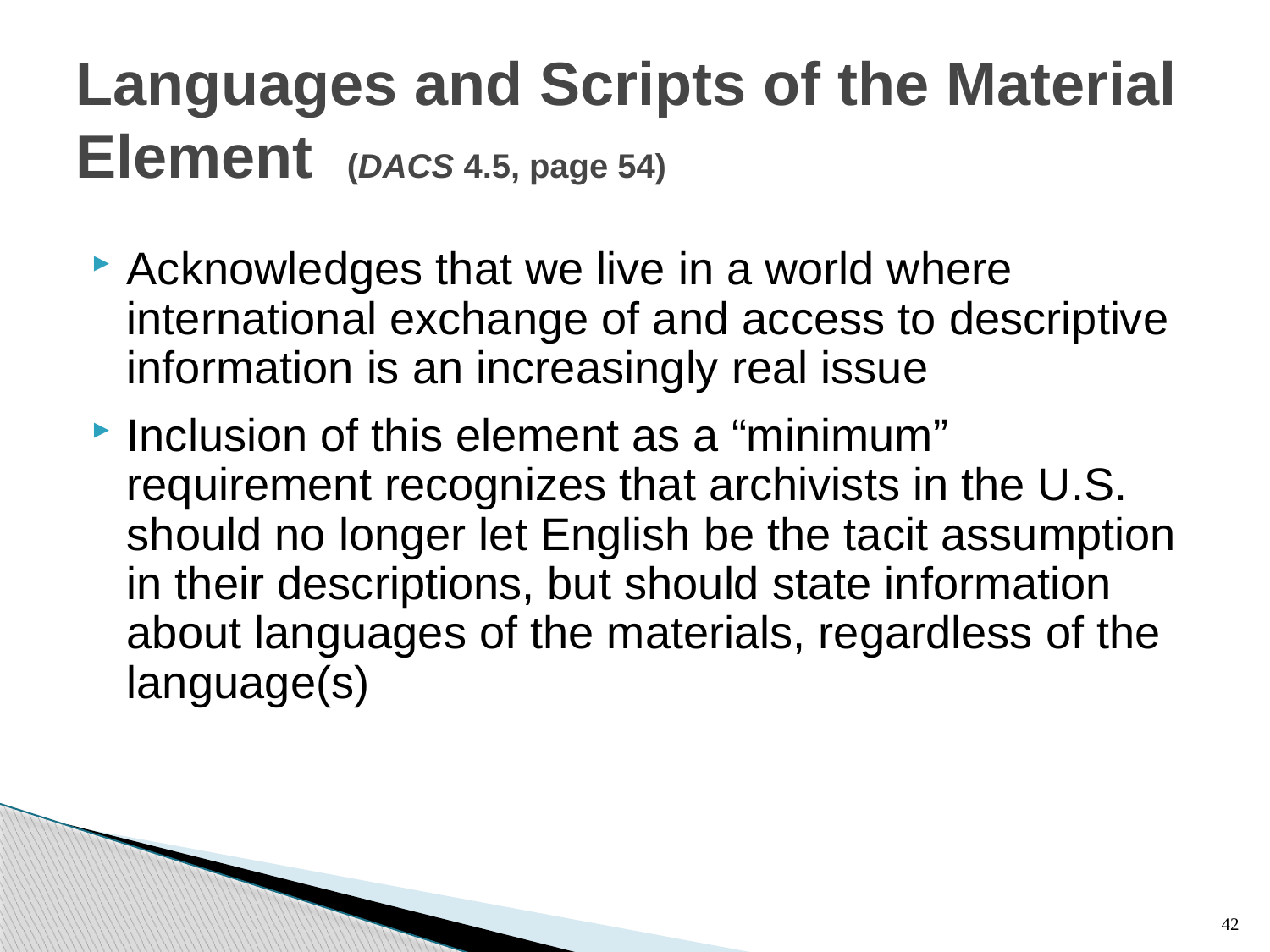

# Languages and Scripts of the Material Element  (DACS 4.5, page 54)
Acknowledges that we live in a world where international exchange of and access to descriptive information is an increasingly real issue
Inclusion of this element as a “minimum” requirement recognizes that archivists in the U.S. should no longer let English be the tacit assumption in their descriptions, but should state information about languages of the materials, regardless of the language(s)
42